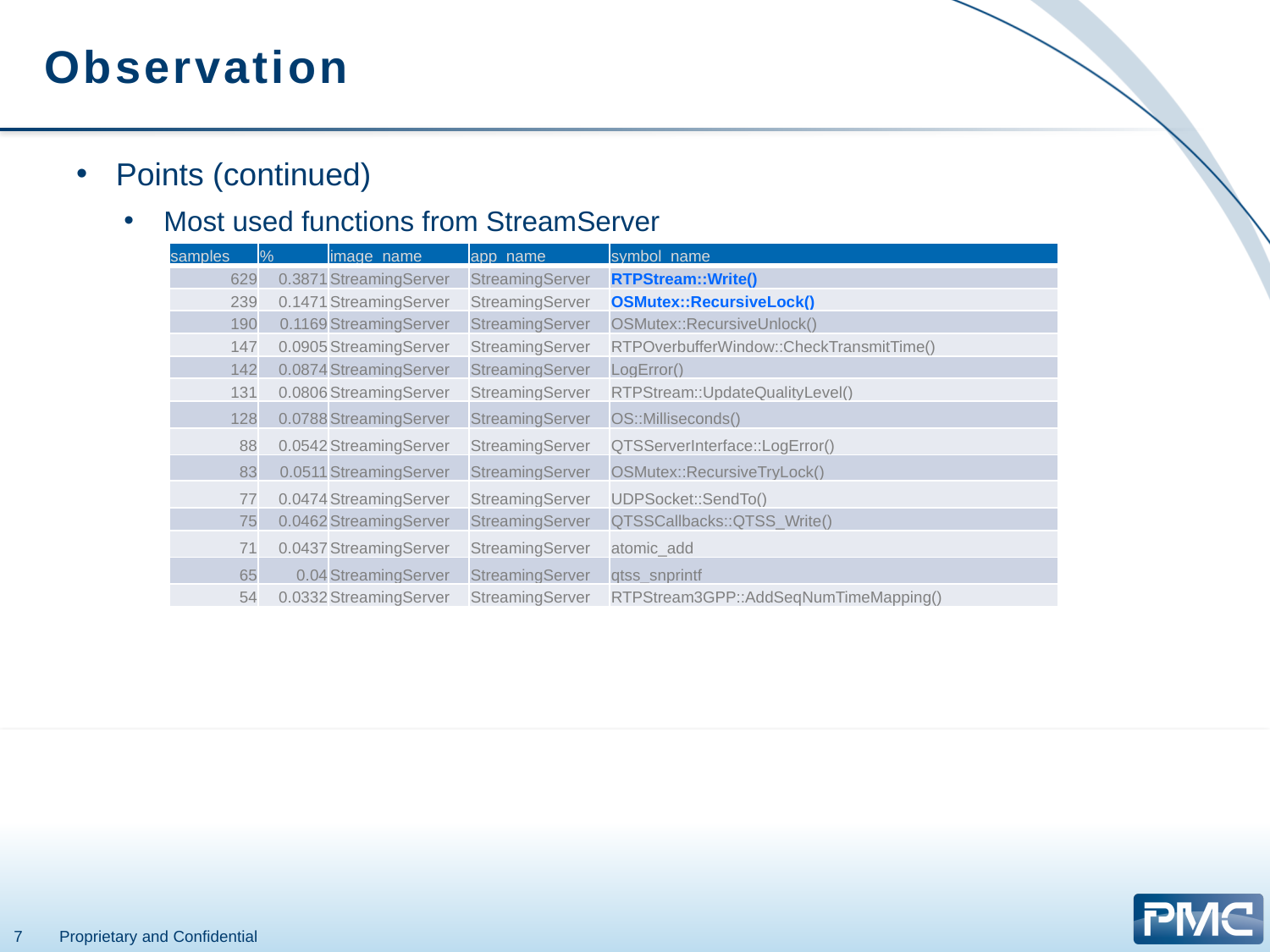

# Observation
Points (continued)
Most used functions from StreamServer

| samples | % | image\_name | app\_name | symbol\_name |
| --- | --- | --- | --- | --- |
| 629 | 0.3871 | StreamingServer | StreamingServer | RTPStream::Write() |
| 239 | 0.1471 | StreamingServer | StreamingServer | OSMutex::RecursiveLock() |
| 190 | 0.1169 | StreamingServer | StreamingServer | OSMutex::RecursiveUnlock() |
| 147 | 0.0905 | StreamingServer | StreamingServer | RTPOverbufferWindow::CheckTransmitTime() |
| 142 | 0.0874 | StreamingServer | StreamingServer | LogError() |
| 131 | 0.0806 | StreamingServer | StreamingServer | RTPStream::UpdateQualityLevel() |
| 128 | 0.0788 | StreamingServer | StreamingServer | OS::Milliseconds() |
| 88 | 0.0542 | StreamingServer | StreamingServer | QTSServerInterface::LogError() |
| 83 | 0.0511 | StreamingServer | StreamingServer | OSMutex::RecursiveTryLock() |
| 77 | 0.0474 | StreamingServer | StreamingServer | UDPSocket::SendTo() |
| 75 | 0.0462 | StreamingServer | StreamingServer | QTSSCallbacks::QTSS\_Write() |
| 71 | 0.0437 | StreamingServer | StreamingServer | atomic\_add |
| 65 | 0.04 | StreamingServer | StreamingServer | qtss\_snprintf |
| 54 | 0.0332 | StreamingServer | StreamingServer | RTPStream3GPP::AddSeqNumTimeMapping() |